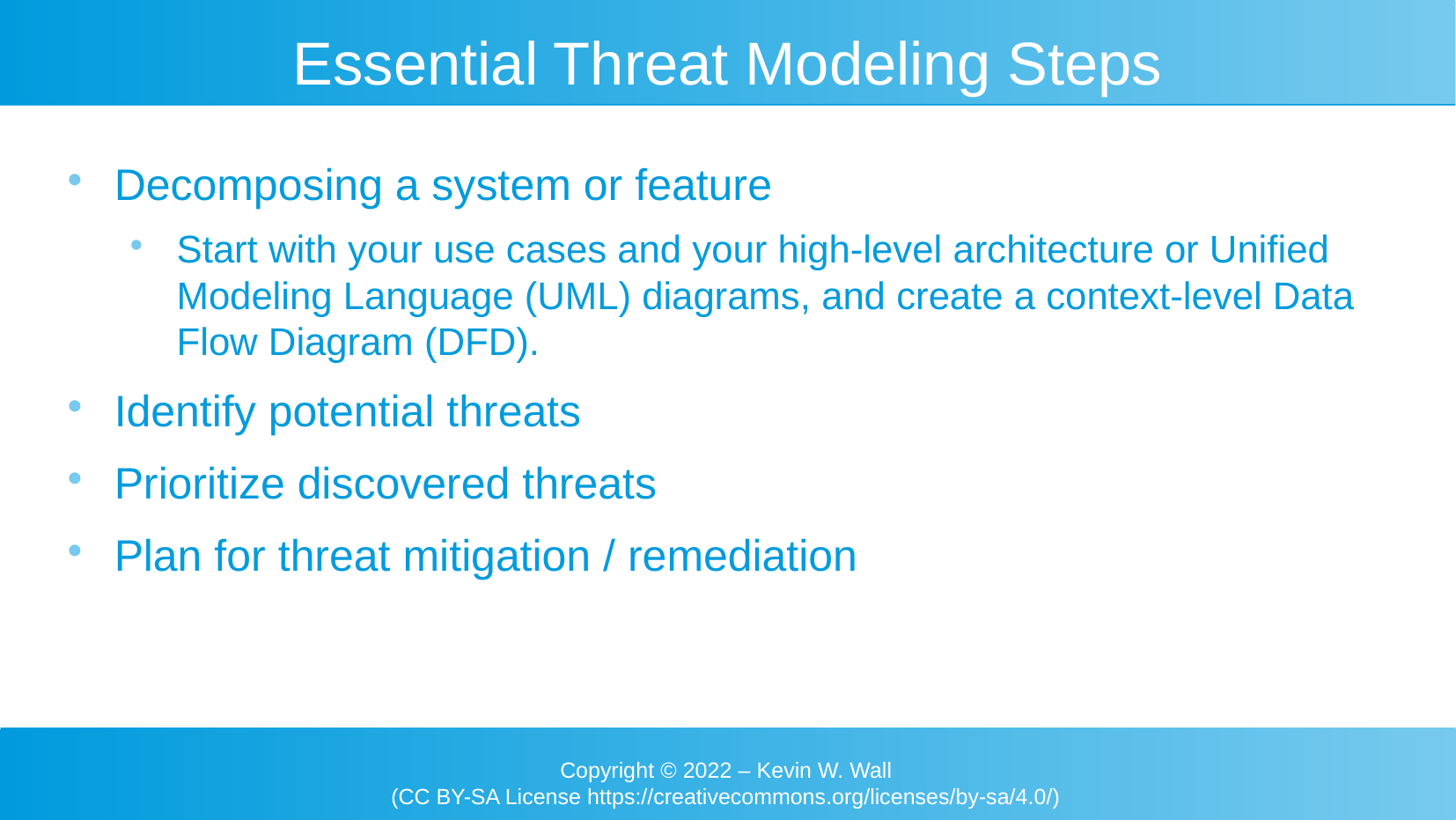

Essential Threat Modeling Steps
Decomposing a system or feature
Start with your use cases and your high-level architecture or Unified Modeling Language (UML) diagrams, and create a context-level Data Flow Diagram (DFD).
Identify potential threats
Prioritize discovered threats
Plan for threat mitigation / remediation